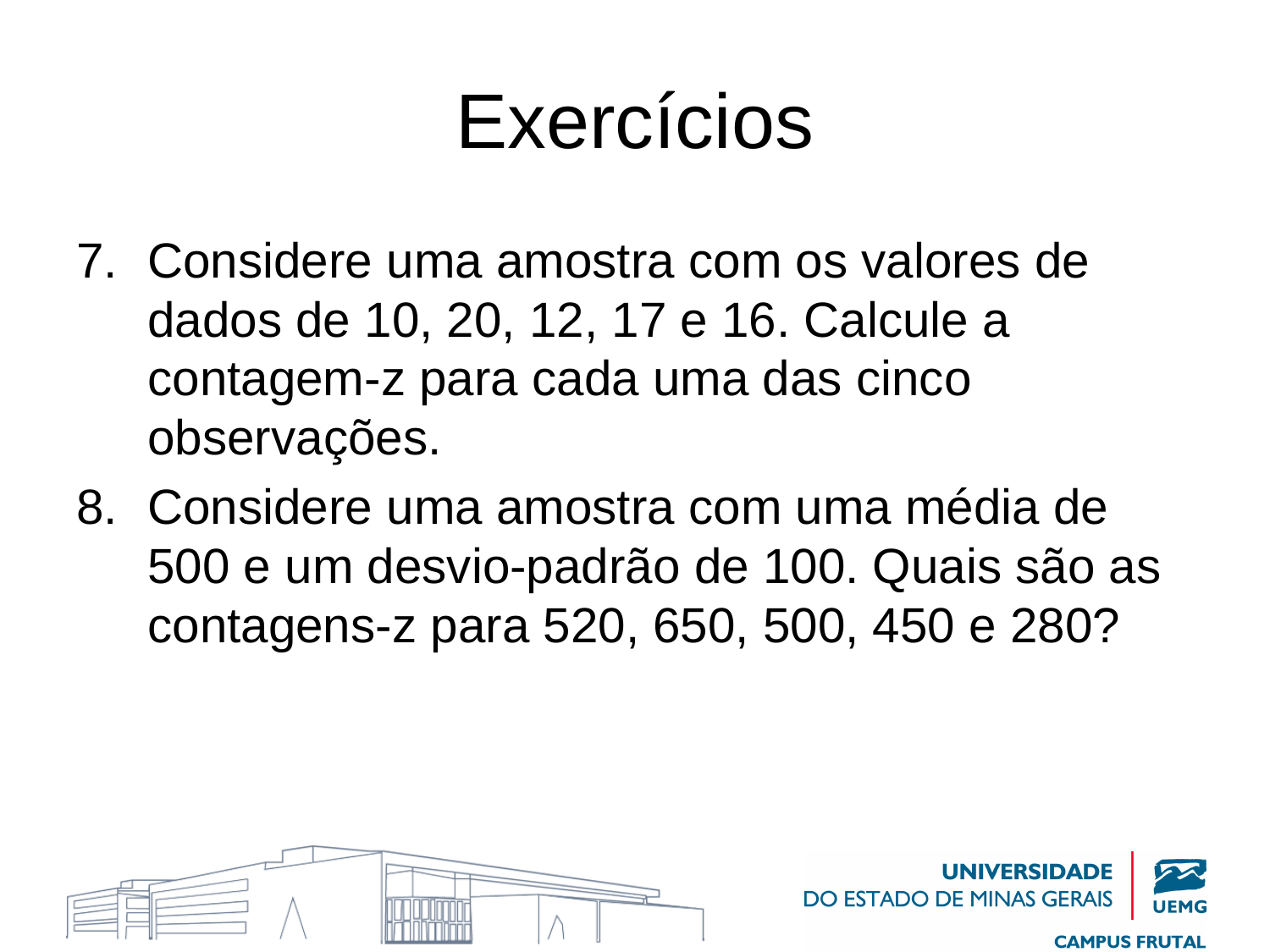

# Exercícios
Considere uma amostra com os valores de dados de 10, 20, 12, 17 e 16. Calcule a contagem-z para cada uma das cinco observações.
Considere uma amostra com uma média de 500 e um desvio-padrão de 100. Quais são as contagens-z para 520, 650, 500, 450 e 280?